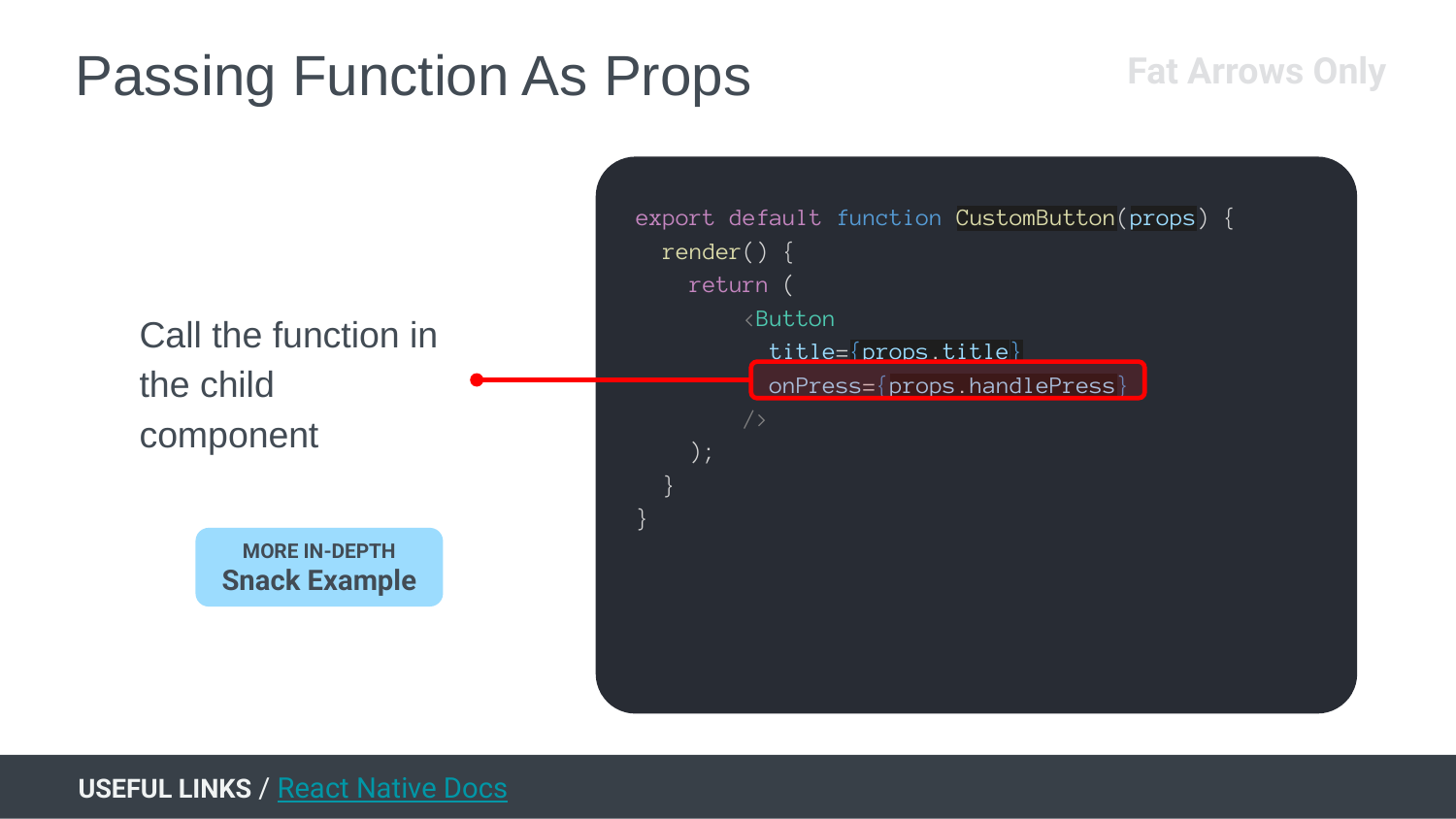

Passing Function As Props
Fat Arrows Only
export default function CustomButton(props) {
  render() {
    return (
        <Button
          title={props.title}
          onPress={props.handlePress}
        />
    );
  }
}
Call the function in the child component

MORE IN-DEPTH
Snack Example
USEFUL LINKS / React Native Docs